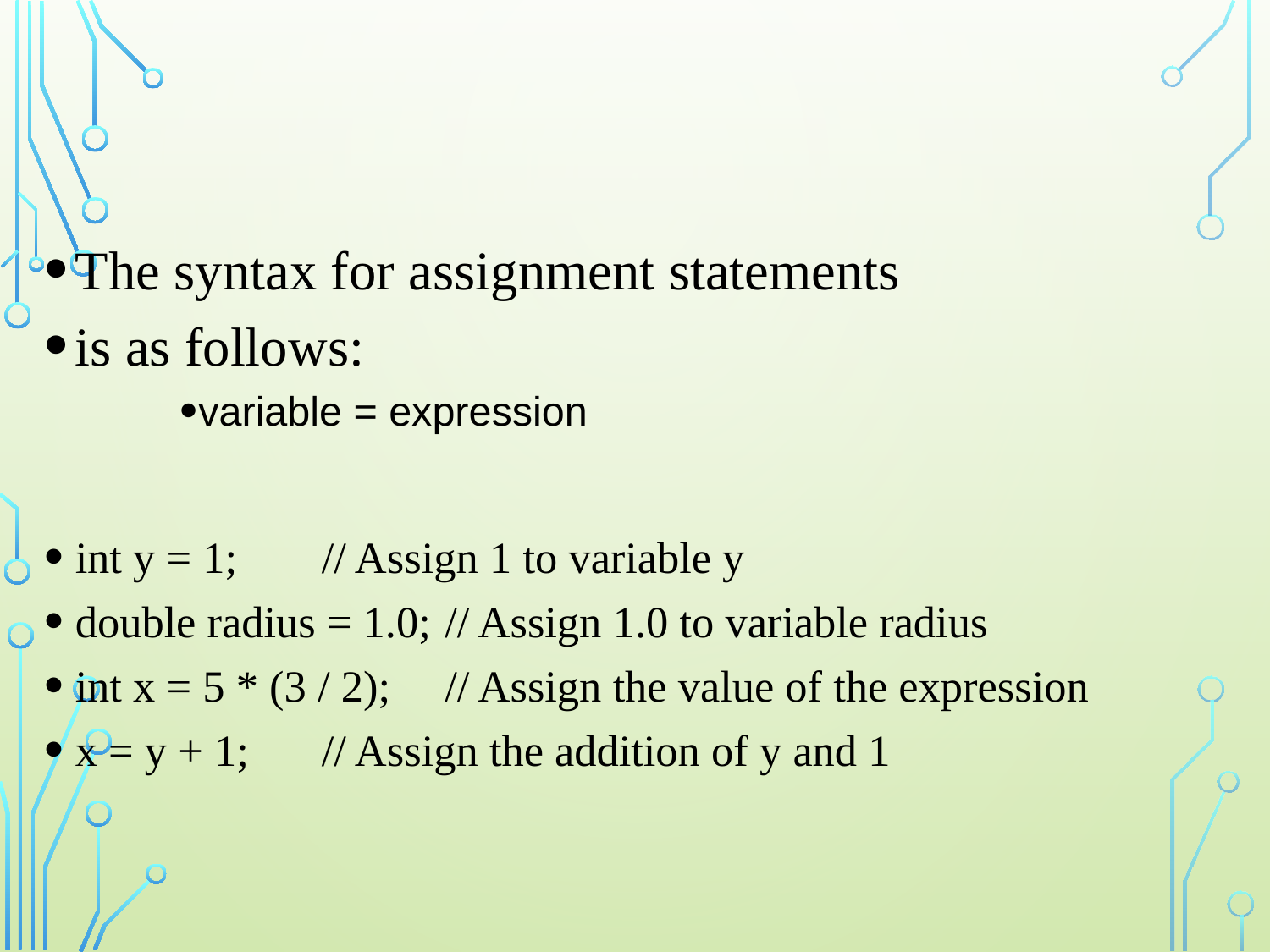

#
The syntax for assignment statements
is as follows:
variable = expression

int y = 1; 			// Assign 1 to variable y
double radius = 1.0; 	// Assign 1.0 to variable radius
int x = 5 * (3 / 2); 	// Assign the value of the expression
x = y + 1;			// Assign the addition of y and 1